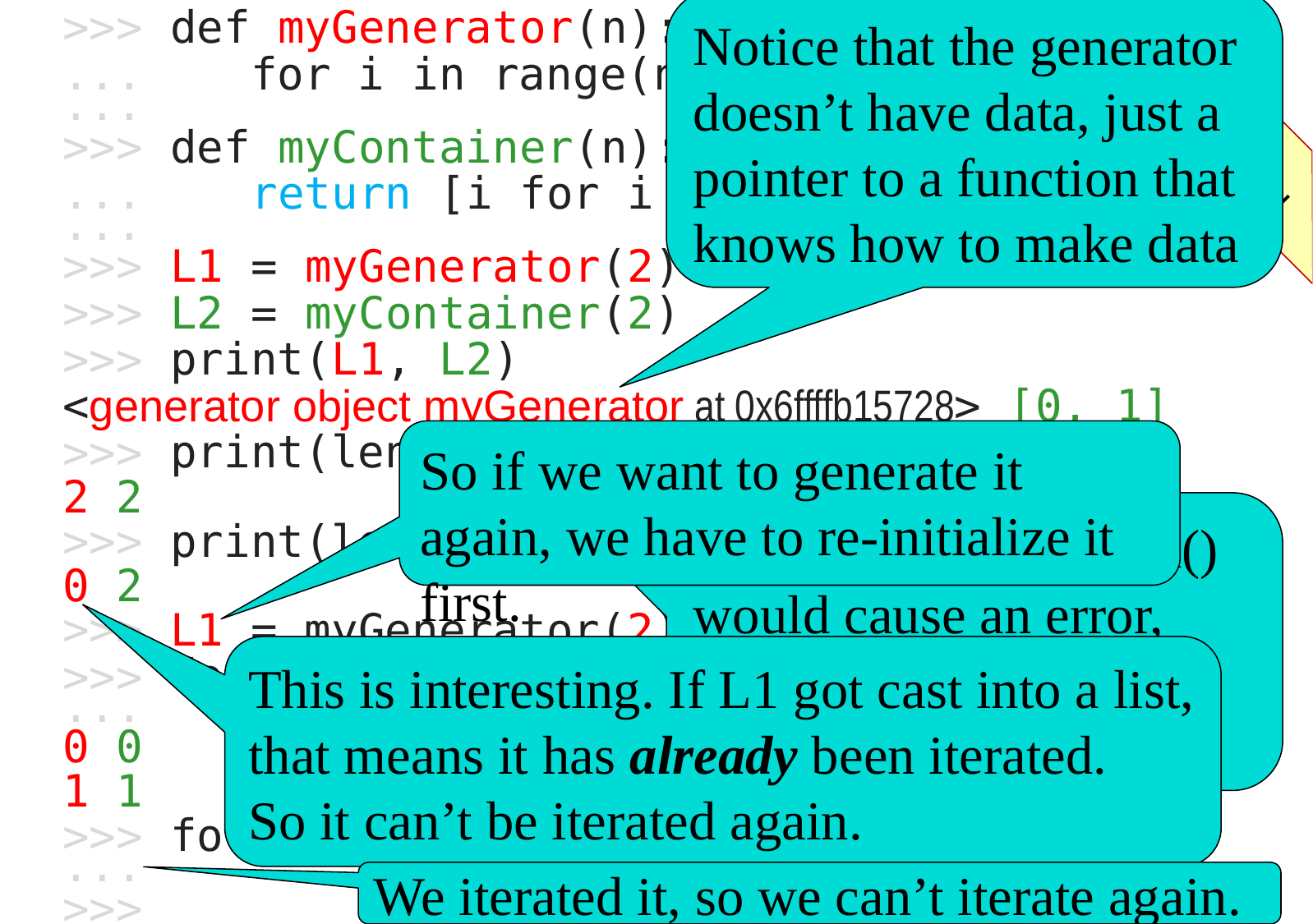

>>> def myGenerator(n):
...    for i in range(n): yield i
...
>>> def myContainer(n):
...    return [i for i in range(n)]
...
>>> L1 = myGenerator(2)
>>> L2 = myContainer(2)
>>> print(L1, L2)
<generator object myGenerator at 0x6ffffb15728> [0, 1]
>>> print(len(list(L1)), len(L2))
2 2
>>> print(len(list(L1)), len(L2))
0 2
>>> L1 = myGenerator(2)
>>> for i,j in zip(L1,L2): print(i,j)
...
0 0
1 1
>>> for i,j in zip(L1,L2): print(i,j)
...
>>>
Notice that the generator doesn’t have data, just a pointer to a function that knows how to make data
Lecture 8
 Slides 126-end
>>>
So if we want to generate it again, we have to re-initialize it first.
>>>
If not cast to a list, len() would cause an error, because a generator has no data, so no size.
>>>
>>>
This is interesting. If L1 got cast into a list, that means it has already been iterated.
So it can’t be iterated again.
>>>
>>>
We iterated it, so we can’t iterate again.